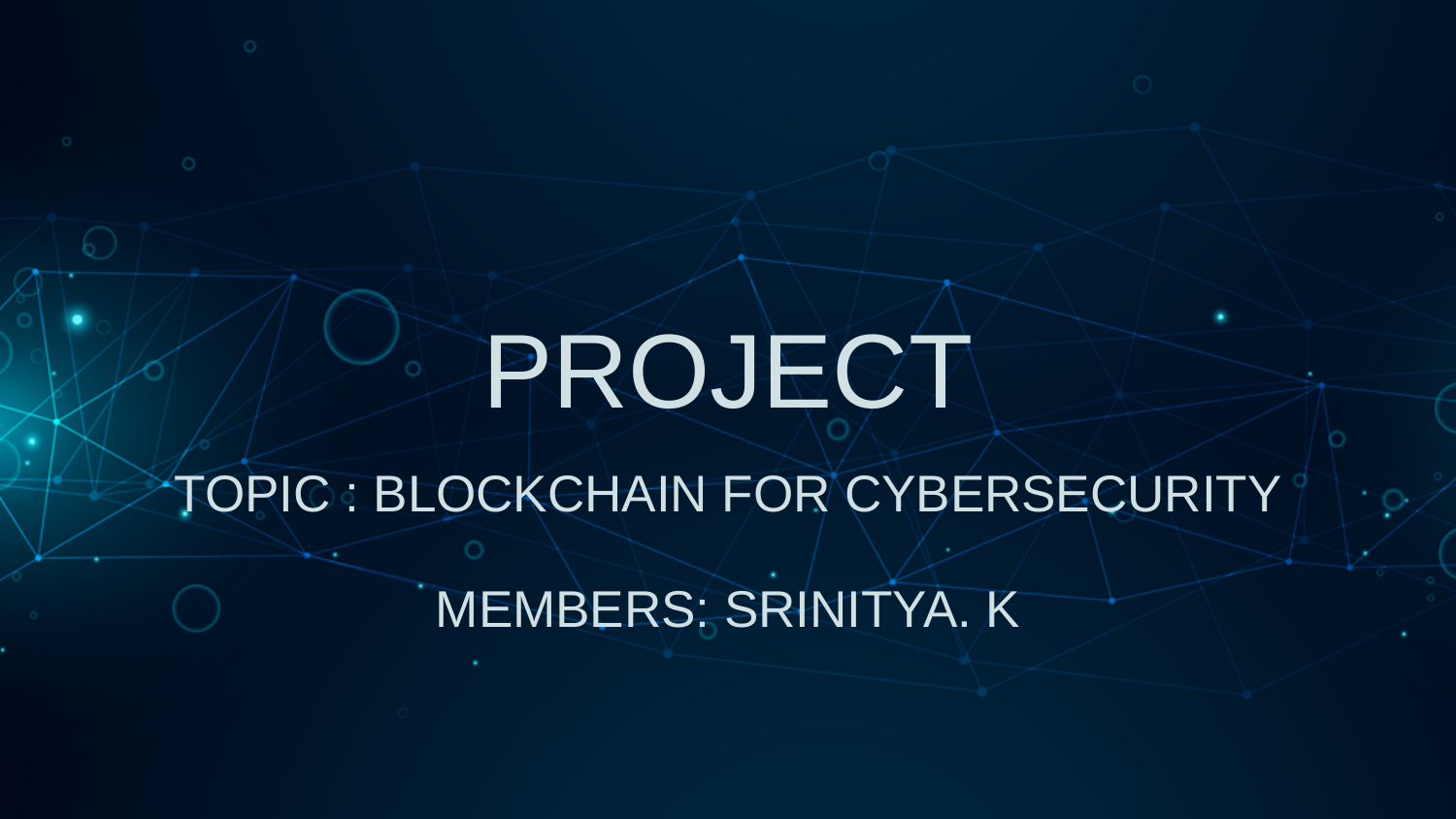

# PROJECT
TOPIC : BLOCKCHAIN FOR CYBERSECURITY

MEMBERS: SRINITYA. K